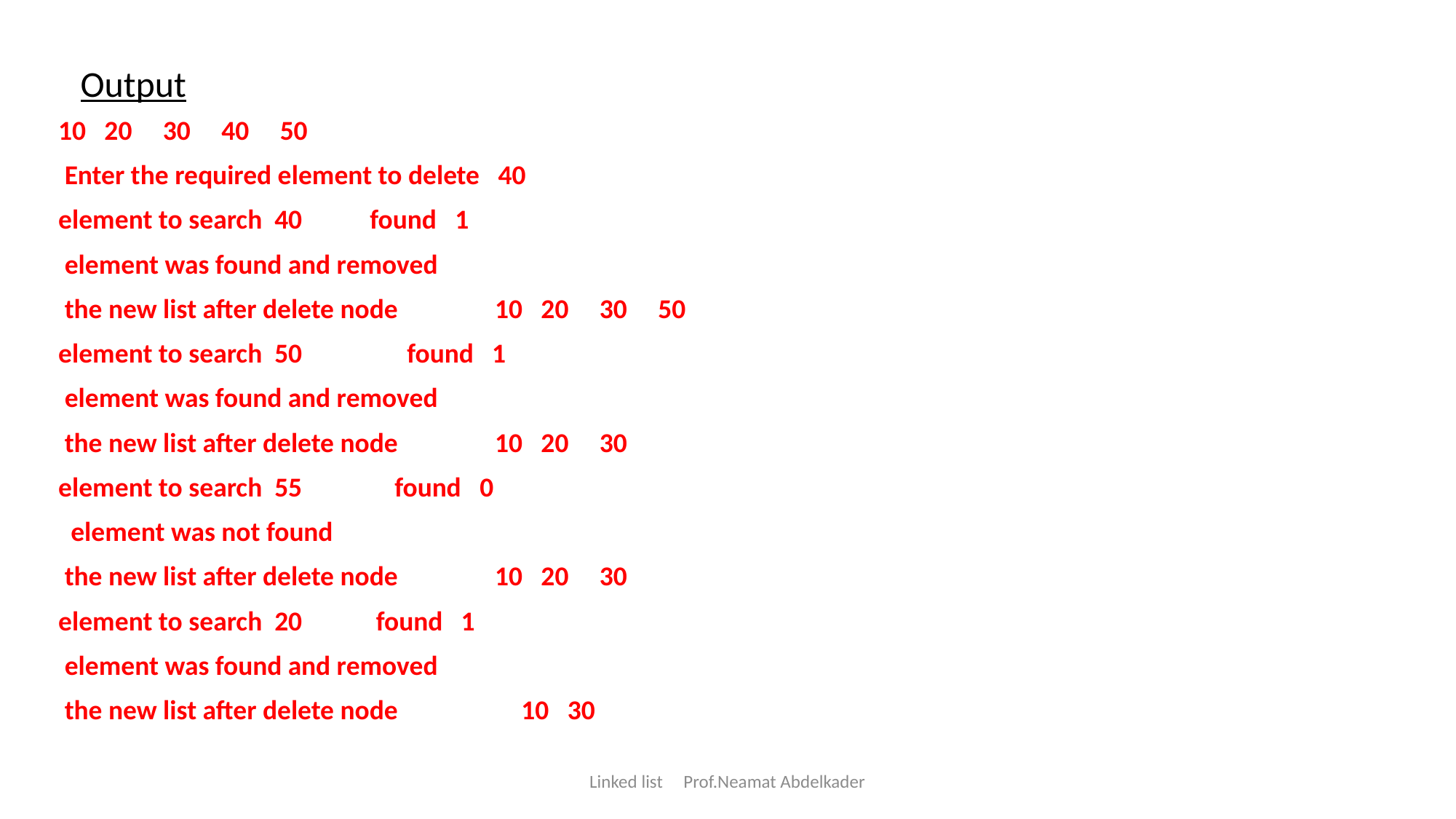

# Output
10   20     30     40     50
 Enter the required element to delete   40
element to search  40           found   1
 element was found and removed
 the new list after delete node	10   20     30     50
element to search  50                 found   1
 element was found and removed
 the new list after delete node	10   20     30
element to search  55               found   0
  element was not found
 the new list after delete node	10   20     30
element to search  20            found   1
 element was found and removed
 the new list after delete node                    10   30

Linked list     Prof.Neamat Abdelkader
31